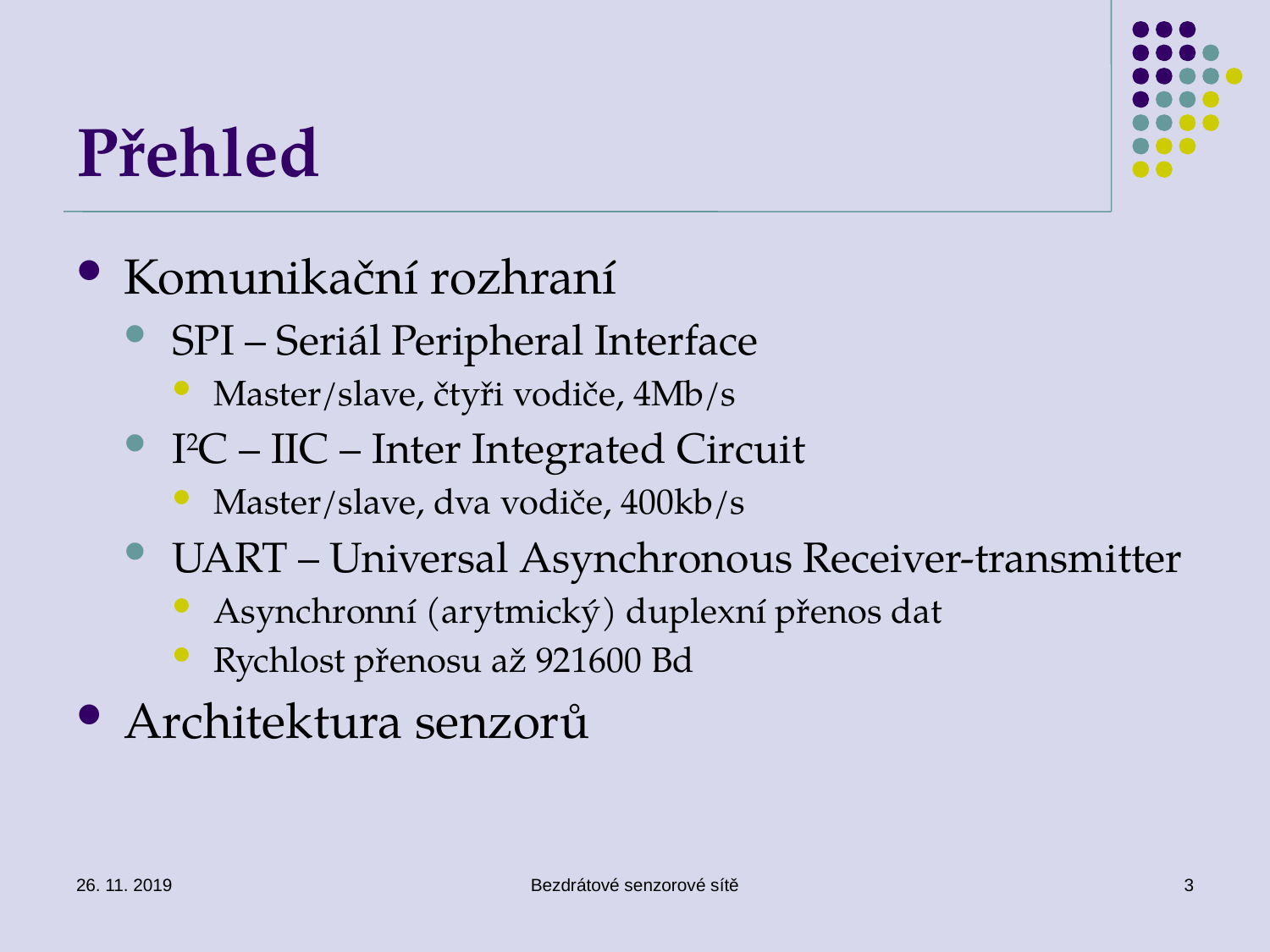

# Přehled
Komunikační rozhraní
SPI – Seriál Peripheral Interface
Master/slave, čtyři vodiče, 4Mb/s
I2C – IIC – Inter Integrated Circuit
Master/slave, dva vodiče, 400kb/s
UART – Universal Asynchronous Receiver-transmitter
Asynchronní (arytmický) duplexní přenos dat
Rychlost přenosu až 921600 Bd
Architektura senzorů
26. 11. 2019
Bezdrátové senzorové sítě
3